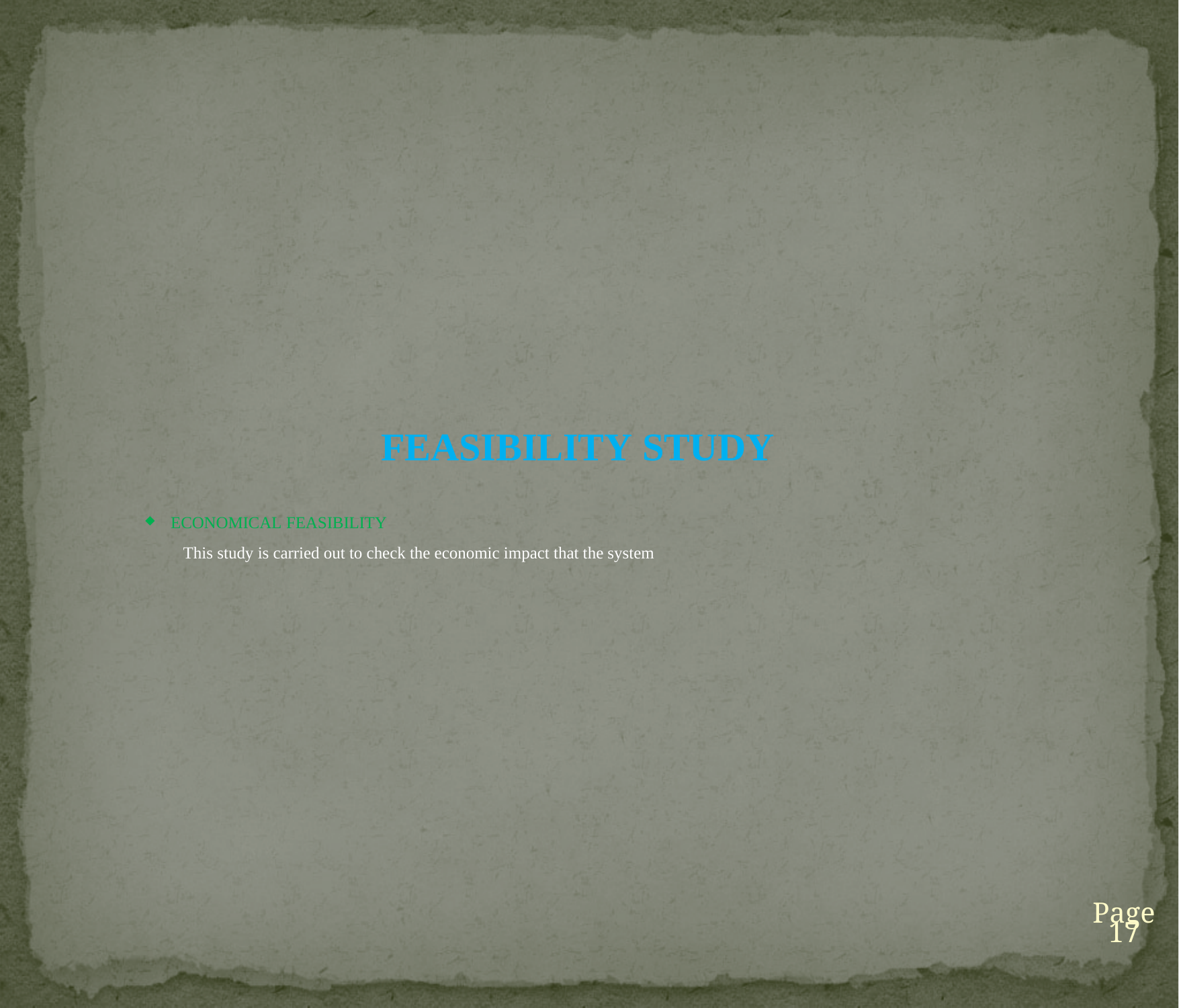

FEASIBILITY STUDY

ECONOMICAL FEASIBILITY
         This study is carried out to check the economic impact that the system
Page 17